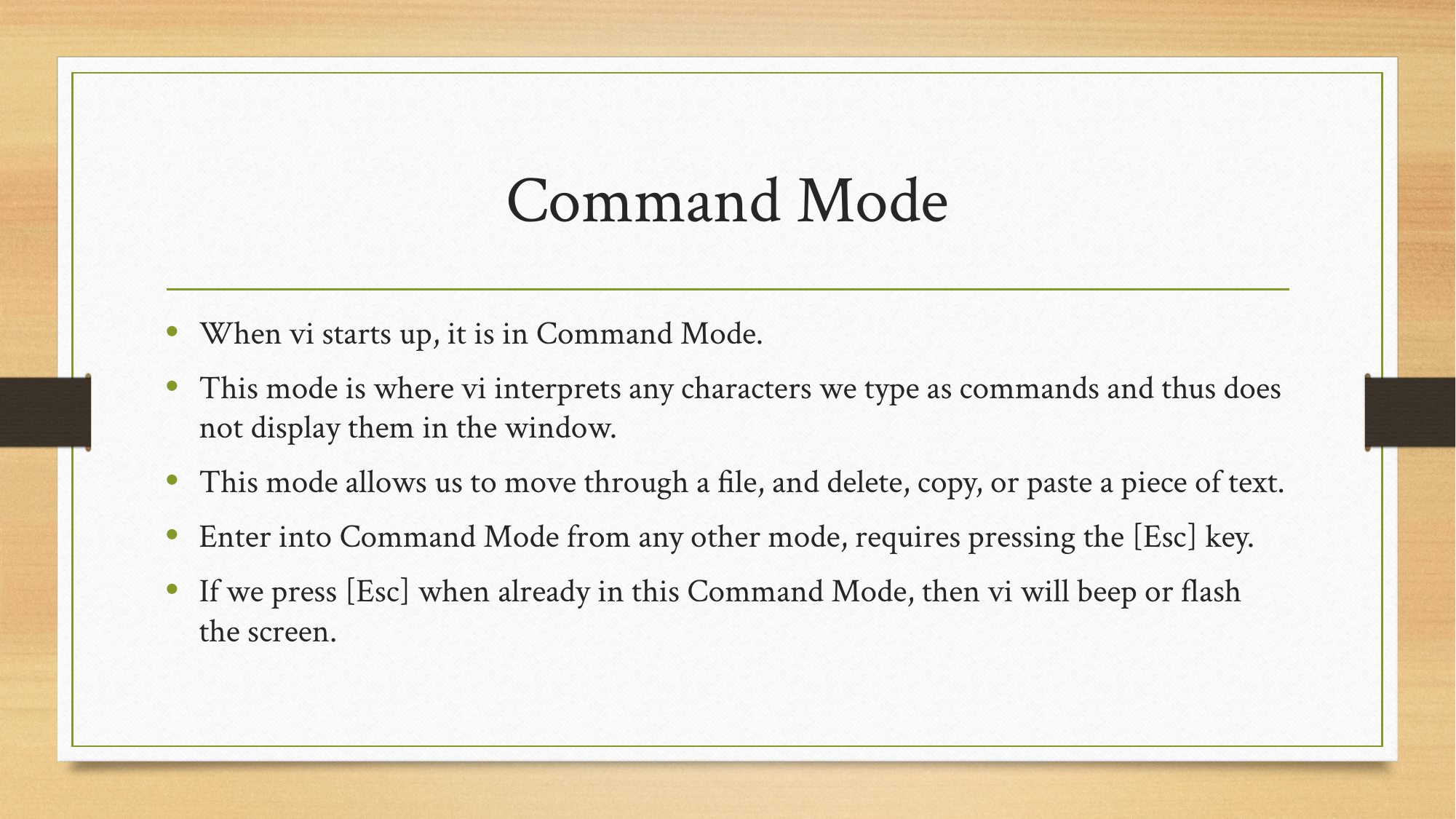

# Command Mode
When vi starts up, it is in Command Mode.
This mode is where vi interprets any characters we type as commands and thus does not display them in the window.
This mode allows us to move through a file, and delete, copy, or paste a piece of text.
Enter into Command Mode from any other mode, requires pressing the [Esc] key.
If we press [Esc] when already in this Command Mode, then vi will beep or flash the screen.